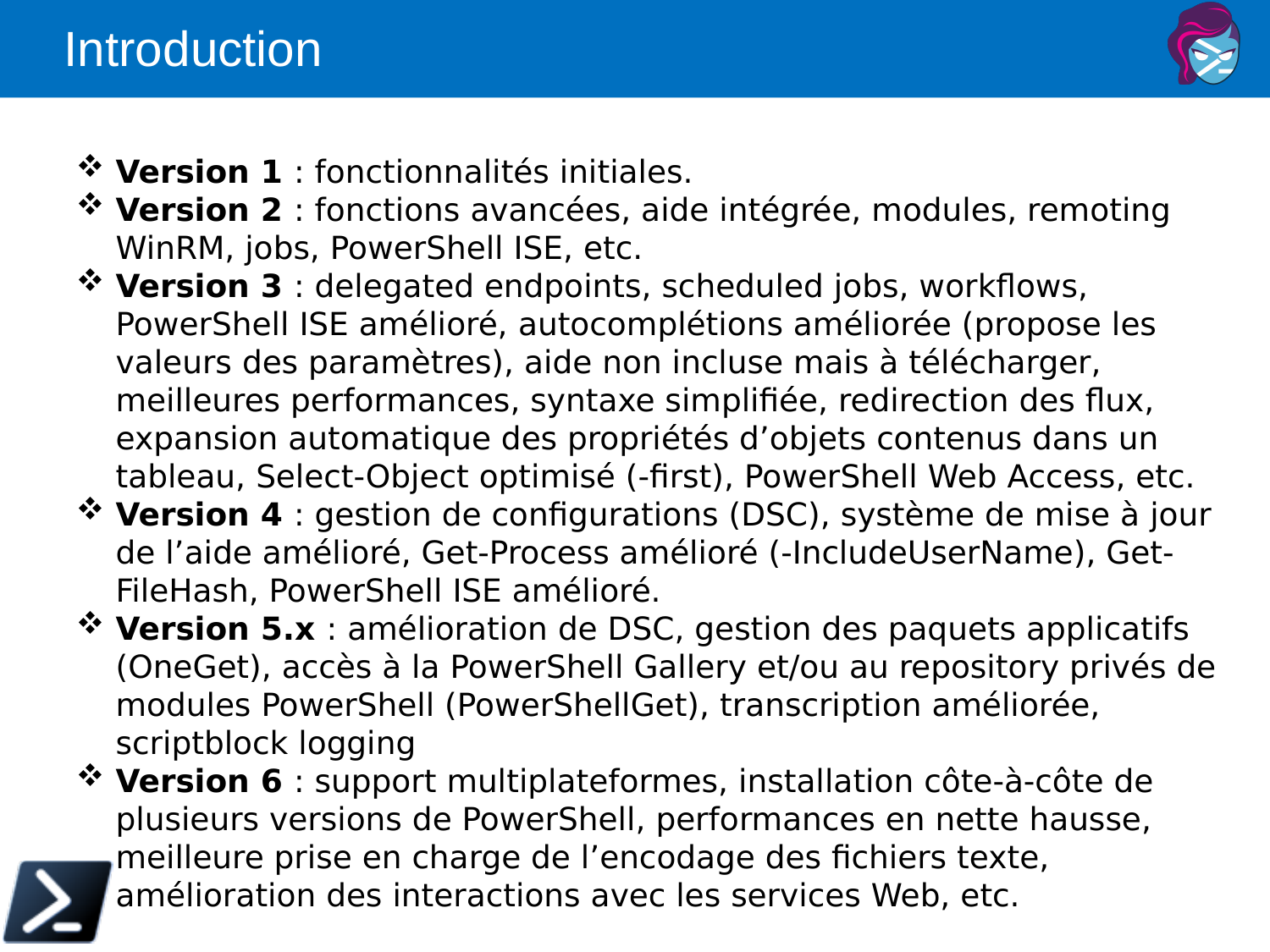

# Introduction
Version 1 : fonctionnalités initiales.
Version 2 : fonctions avancées, aide intégrée, modules, remoting WinRM, jobs, PowerShell ISE, etc.
Version 3 : delegated endpoints, scheduled jobs, workflows, PowerShell ISE amélioré, autocomplétions améliorée (propose les valeurs des paramètres), aide non incluse mais à télécharger, meilleures performances, syntaxe simplifiée, redirection des flux, expansion automatique des propriétés d’objets contenus dans un tableau, Select-Object optimisé (-first), PowerShell Web Access, etc.
Version 4 : gestion de configurations (DSC), système de mise à jour de l’aide amélioré, Get-Process amélioré (-IncludeUserName), Get-FileHash, PowerShell ISE amélioré.
Version 5.x : amélioration de DSC, gestion des paquets applicatifs (OneGet), accès à la PowerShell Gallery et/ou au repository privés de modules PowerShell (PowerShellGet), transcription améliorée, scriptblock logging
Version 6 : support multiplateformes, installation côte-à-côte de plusieurs versions de PowerShell, performances en nette hausse, meilleure prise en charge de l’encodage des fichiers texte, amélioration des interactions avec les services Web, etc.